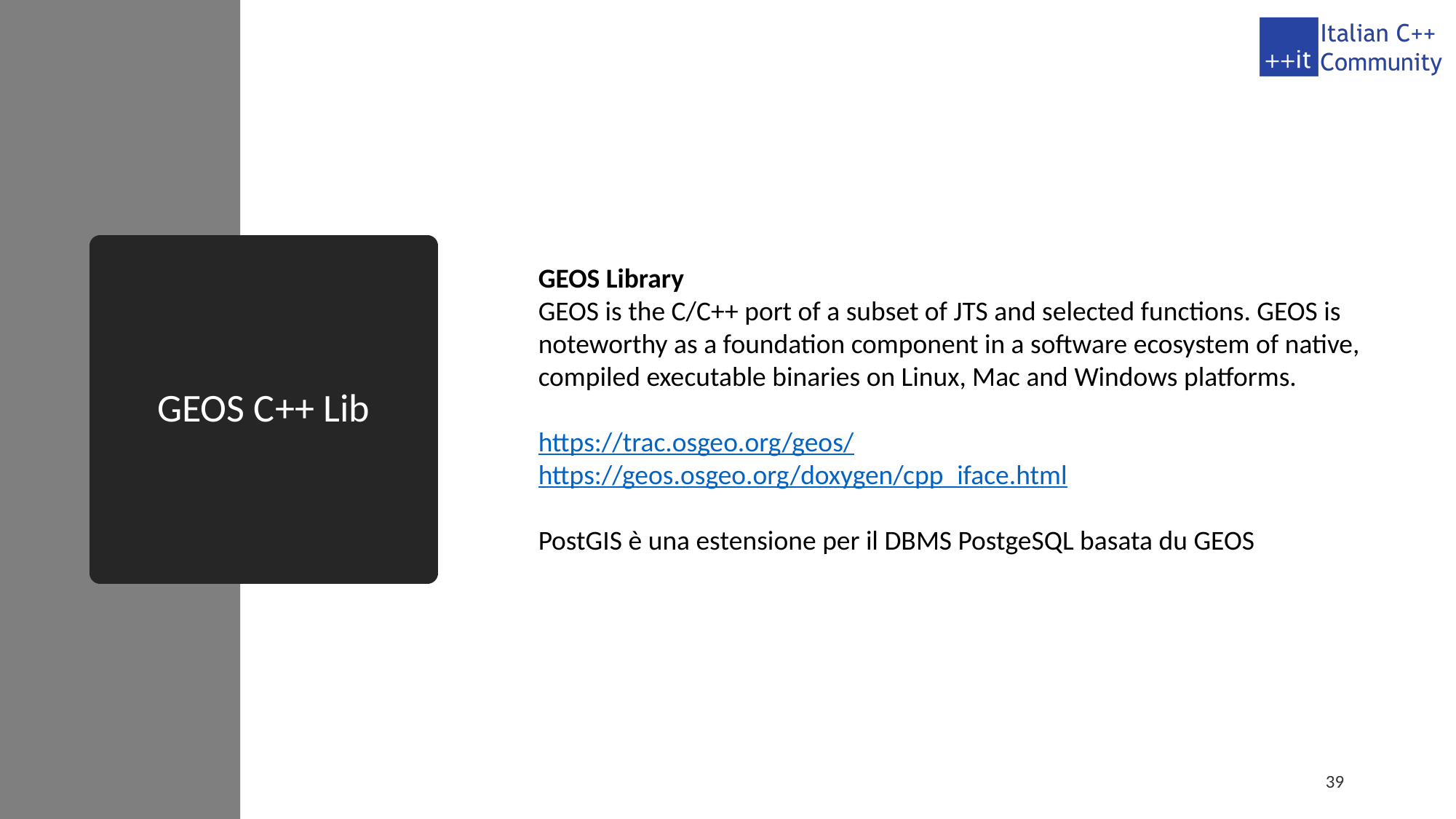

# GEOS C++ Lib
GEOS Library
GEOS is the C/C++ port of a subset of JTS and selected functions. GEOS is noteworthy as a foundation component in a software ecosystem of native, compiled executable binaries on Linux, Mac and Windows platforms.

https://trac.osgeo.org/geos/
https://geos.osgeo.org/doxygen/cpp_iface.html

PostGIS è una estensione per il DBMS PostgeSQL basata du GEOS
39